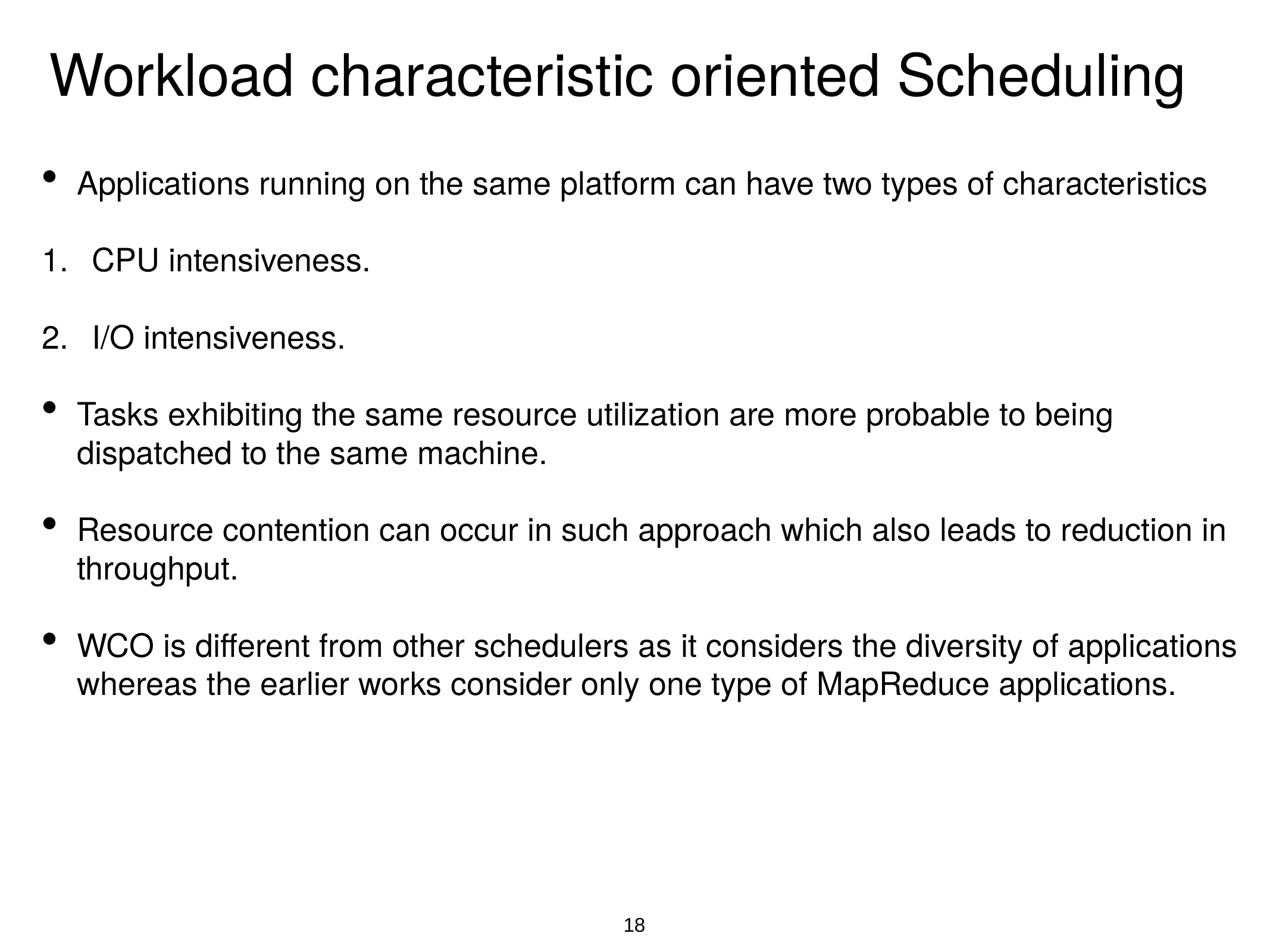

18
Workload characteristic oriented Scheduling
Applications running on the same platform can have two types of characteristics

CPU intensiveness.

I/O intensiveness.

Tasks exhibiting the same resource utilization are more probable to being dispatched to the same machine.

Resource contention can occur in such approach which also leads to reduction in throughput.

WCO is different from other schedulers as it considers the diversity of applications whereas the earlier works consider only one type of MapReduce applications.